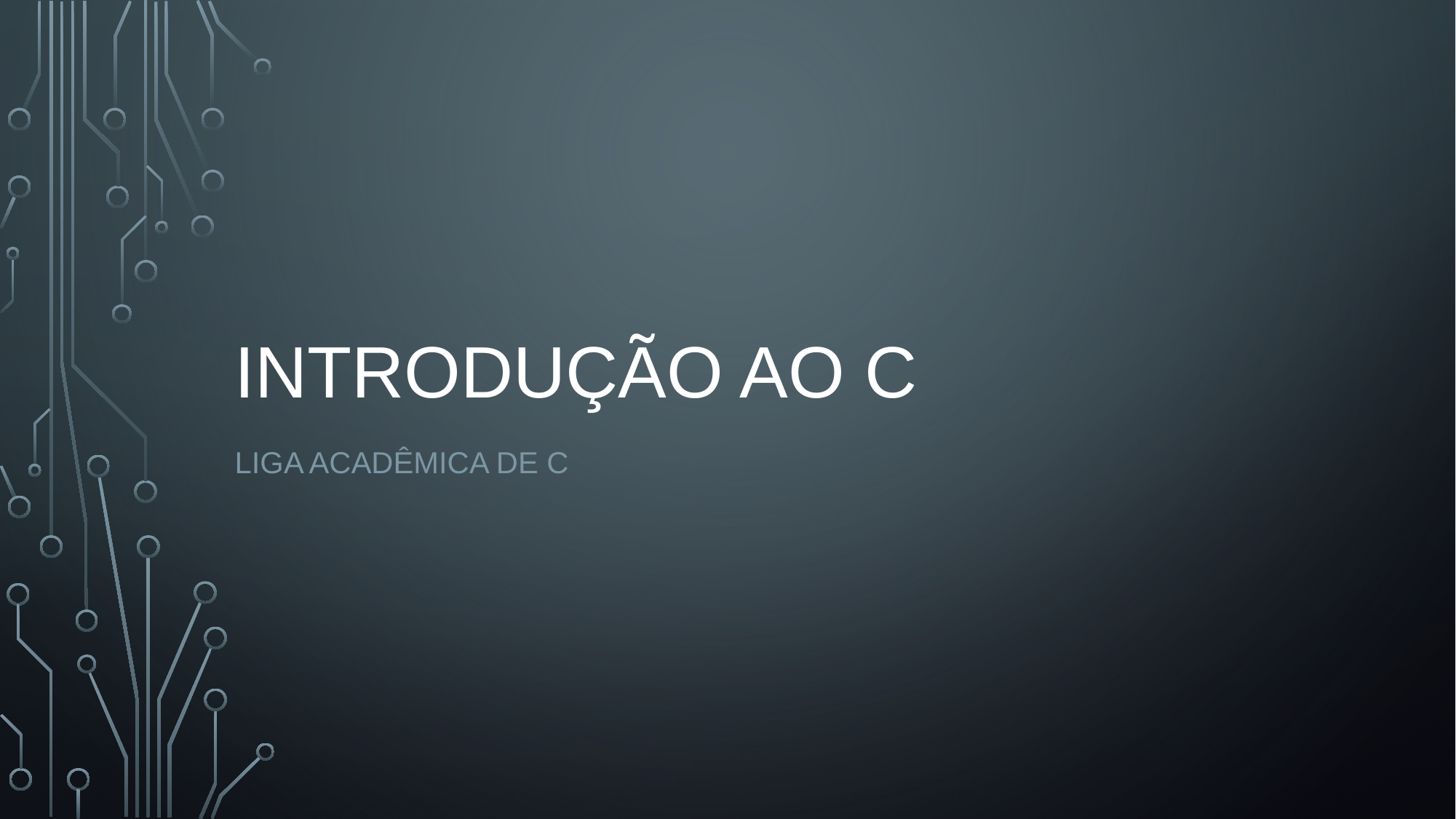

# Introdução ao C
Liga acadêmica de C